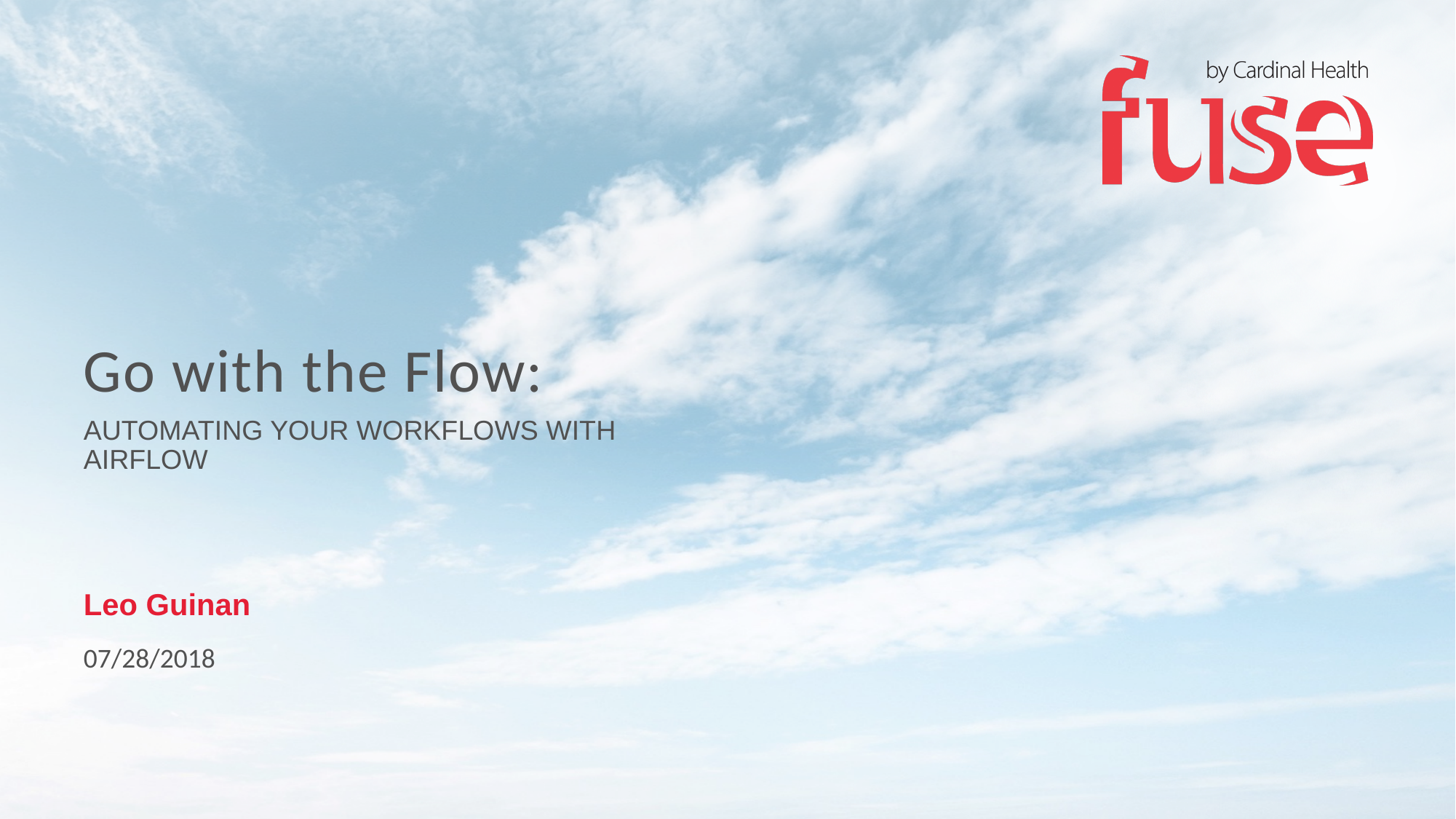

Go with the Flow:
Automating Your Workflows with Airflow
Leo Guinan
07/28/2018